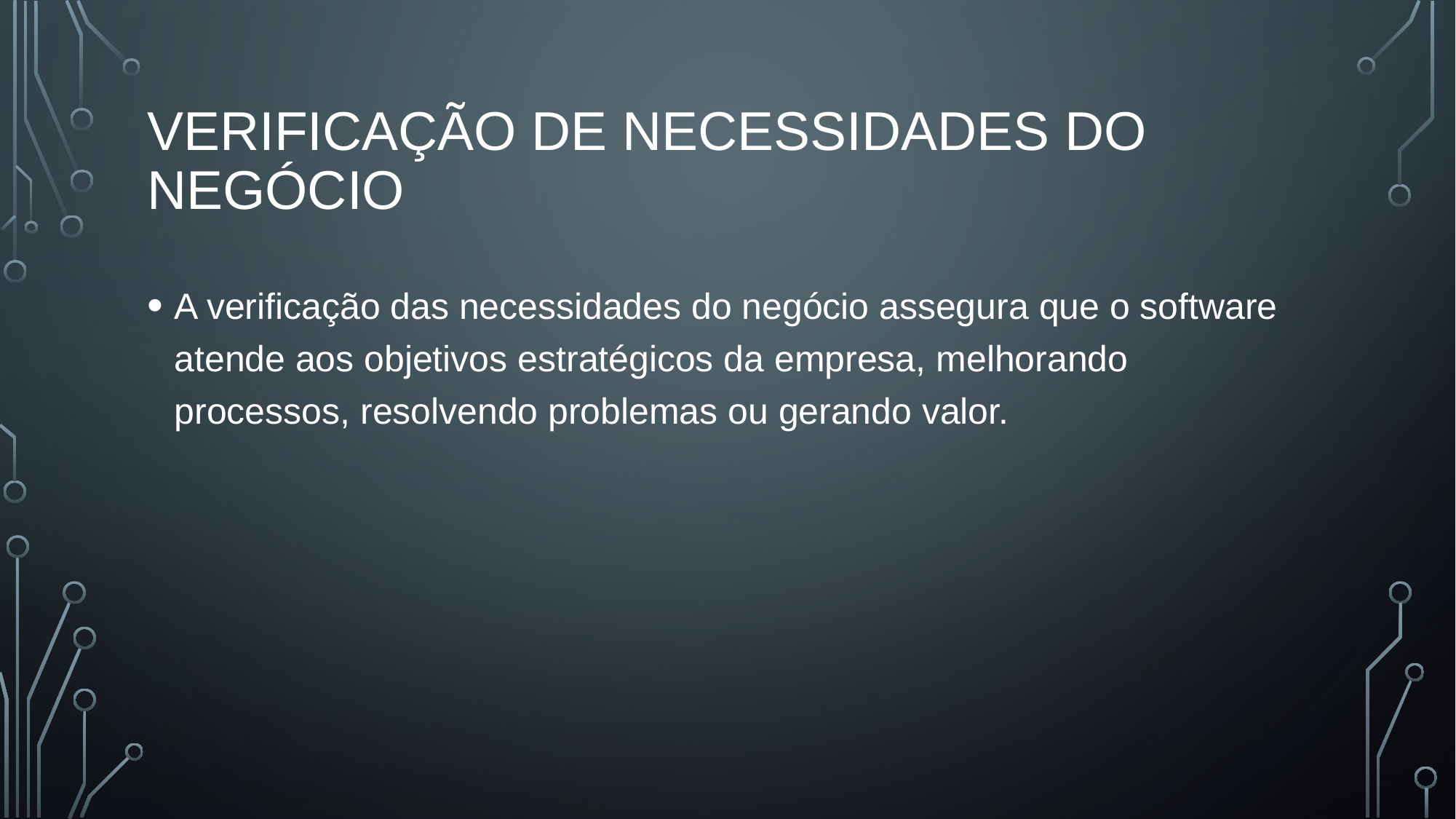

# Verificação de Necessidades do Negócio
A verificação das necessidades do negócio assegura que o software atende aos objetivos estratégicos da empresa, melhorando processos, resolvendo problemas ou gerando valor.